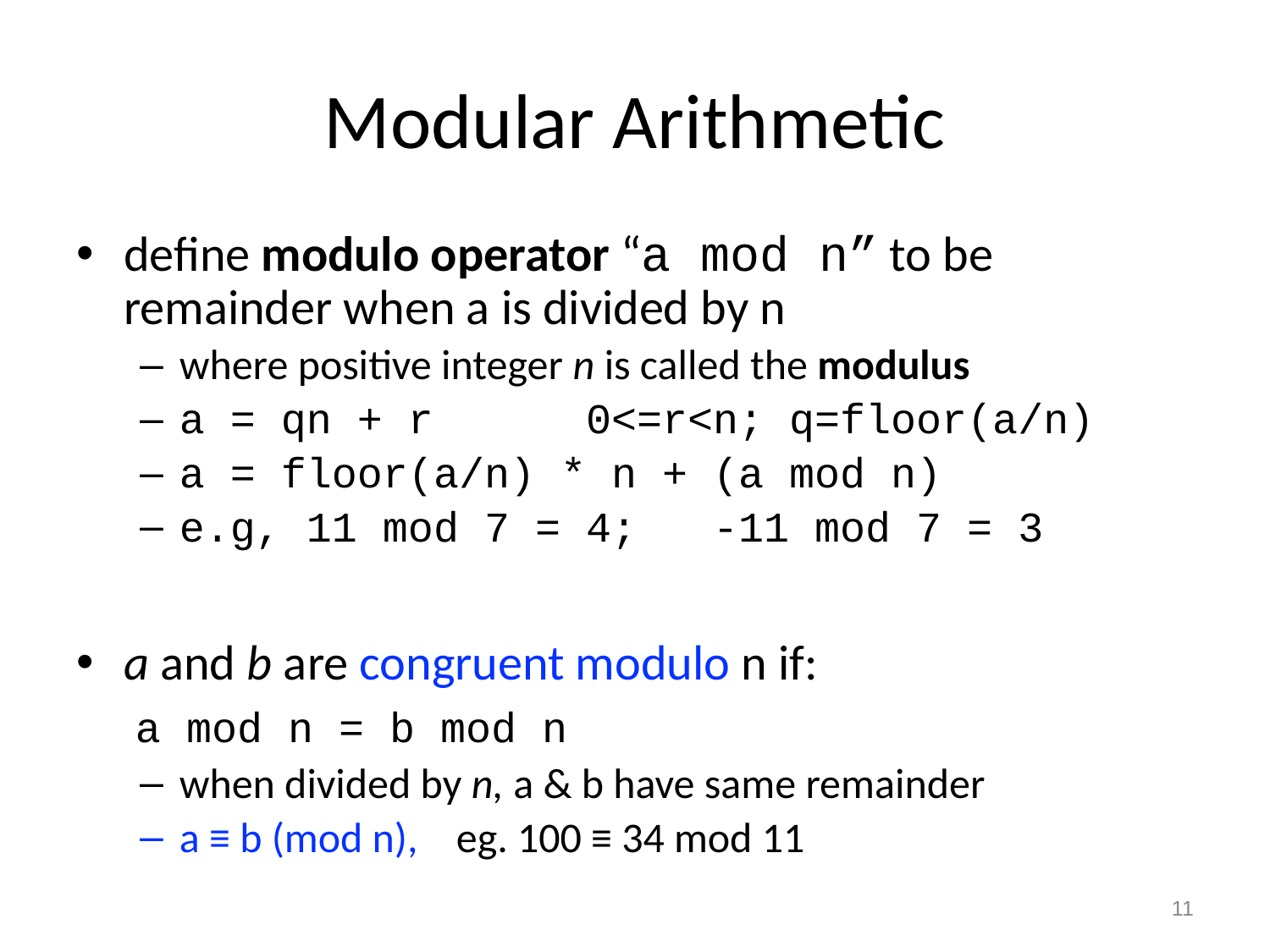

# Modular Arithmetic
define modulo operator “a mod n” to be remainder when a is divided by n
where positive integer n is called the modulus
a = qn + r      0<=r<n; q=floor(a/n)
a = floor(a/n) * n + (a mod n)
e.g, 11 mod 7 = 4;   -11 mod 7 = 3

a and b are congruent modulo n if:
  a mod n = b mod n
when divided by n, a & b have same remainder
a ≡ b (mod n),    eg. 100 ≡ 34 mod 11
11